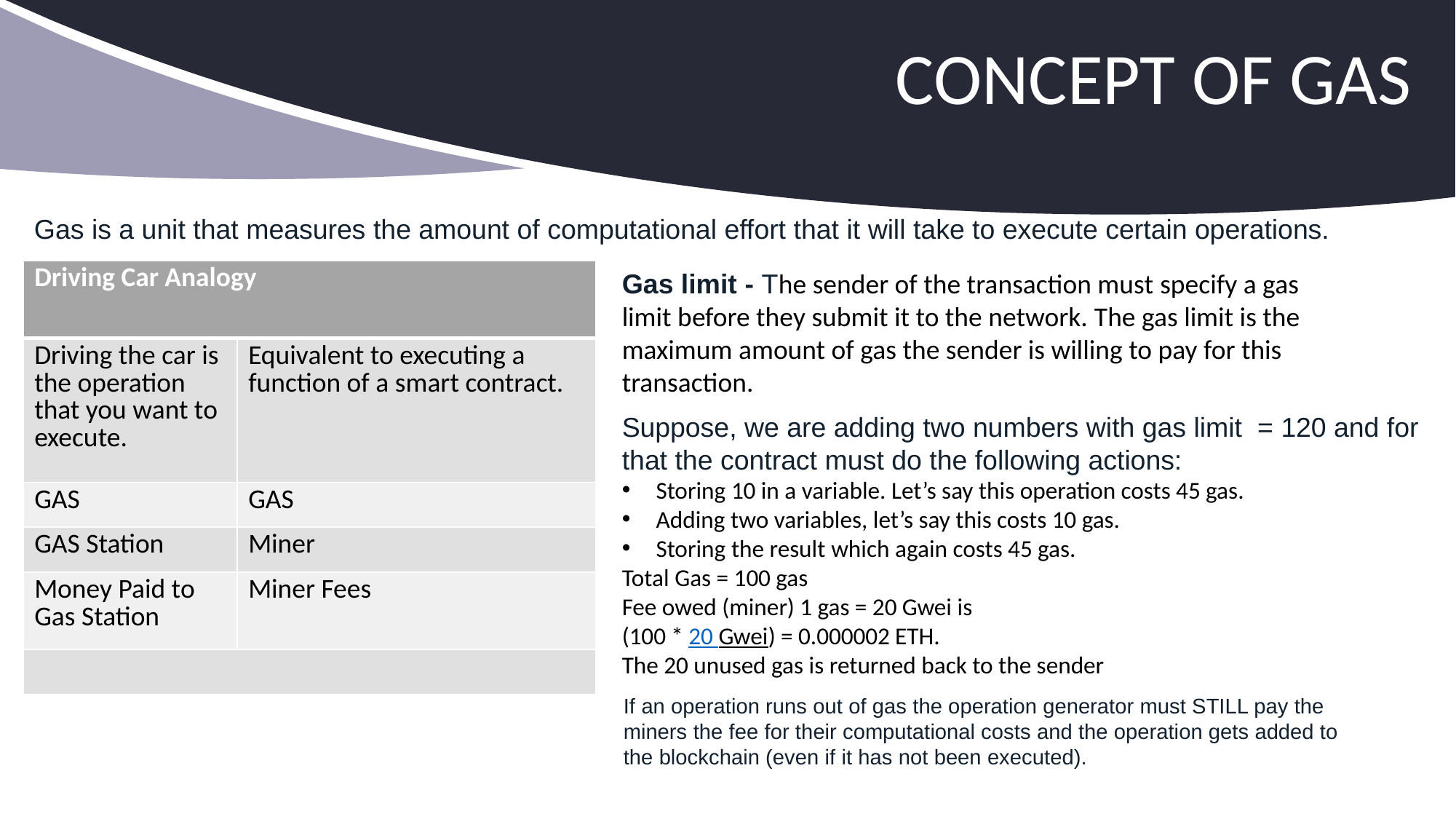

# Concept of Gas
Gas is a unit that measures the amount of computational effort that it will take to execute certain operations.
Gas limit - The sender of the transaction must specify a gas limit before they submit it to the network. The gas limit is the maximum amount of gas the sender is willing to pay for this transaction.
| Driving Car Analogy |  |
| --- | --- |
| Driving the car is the operation that you want to execute. | Equivalent to executing a function of a smart contract. |
| GAS | GAS |
| GAS Station | Miner |
| Money Paid to Gas Station | Miner Fees |
|  |  |
Suppose, we are adding two numbers with gas limit  = 120 and for that the contract must do the following actions:
Storing 10 in a variable. Let’s say this operation costs 45 gas.
Adding two variables, let’s say this costs 10 gas.
Storing the result which again costs 45 gas.
Total Gas = 100 gas
Fee owed (miner) 1 gas = 20 Gwei is
(100 * 20 Gwei) = 0.000002 ETH.
The 20 unused gas is returned back to the sender
If an operation runs out of gas the operation generator must STILL pay the miners the fee for their computational costs and the operation gets added to the blockchain (even if it has not been executed).